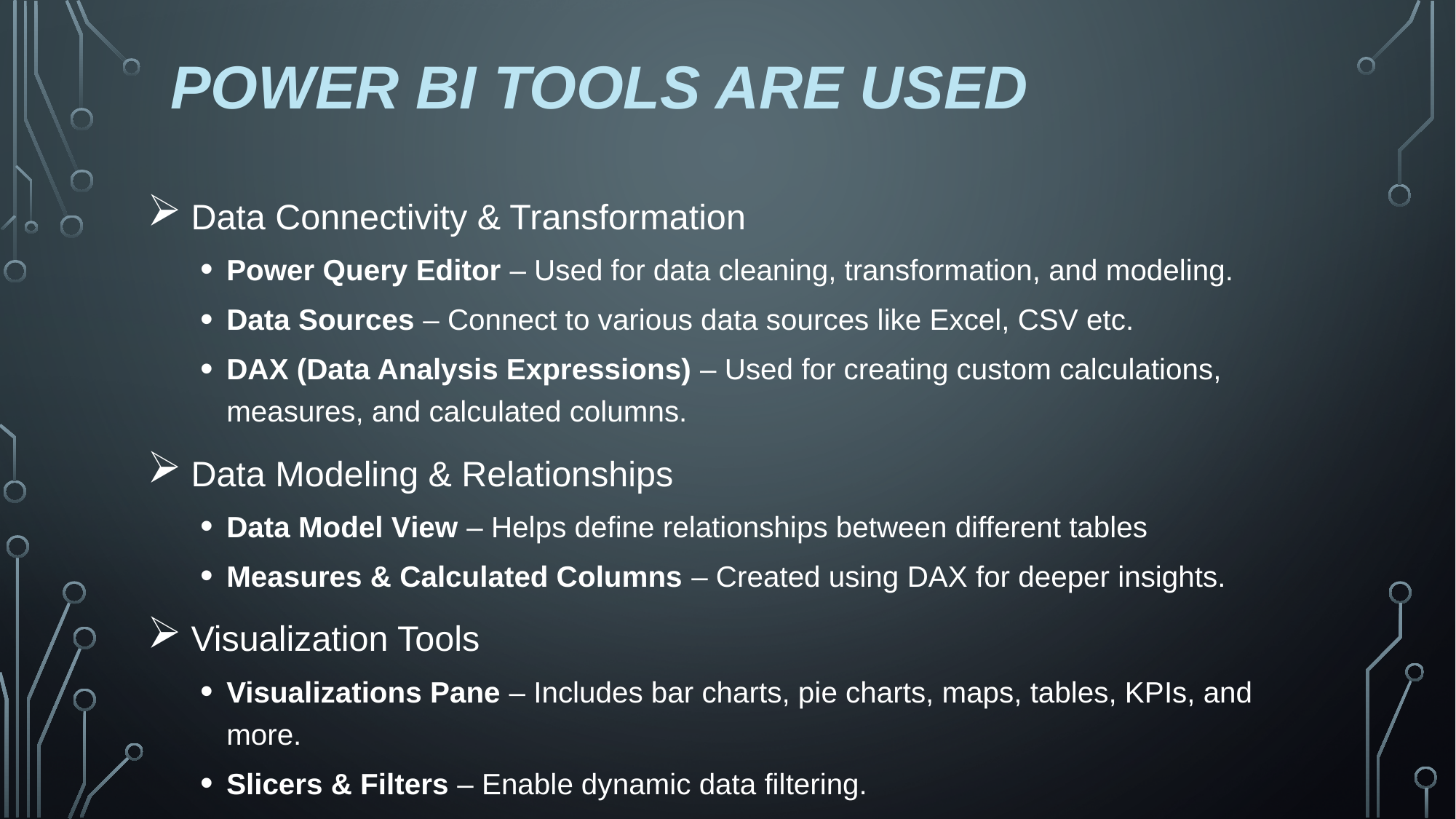

# POWER BI TOOLS ARE USED
 Data Connectivity & Transformation
Power Query Editor – Used for data cleaning, transformation, and modeling.
Data Sources – Connect to various data sources like Excel, CSV etc.
DAX (Data Analysis Expressions) – Used for creating custom calculations, measures, and calculated columns.
 Data Modeling & Relationships
Data Model View – Helps define relationships between different tables
Measures & Calculated Columns – Created using DAX for deeper insights.
 Visualization Tools
Visualizations Pane – Includes bar charts, pie charts, maps, tables, KPIs, and more.
Slicers & Filters – Enable dynamic data filtering.